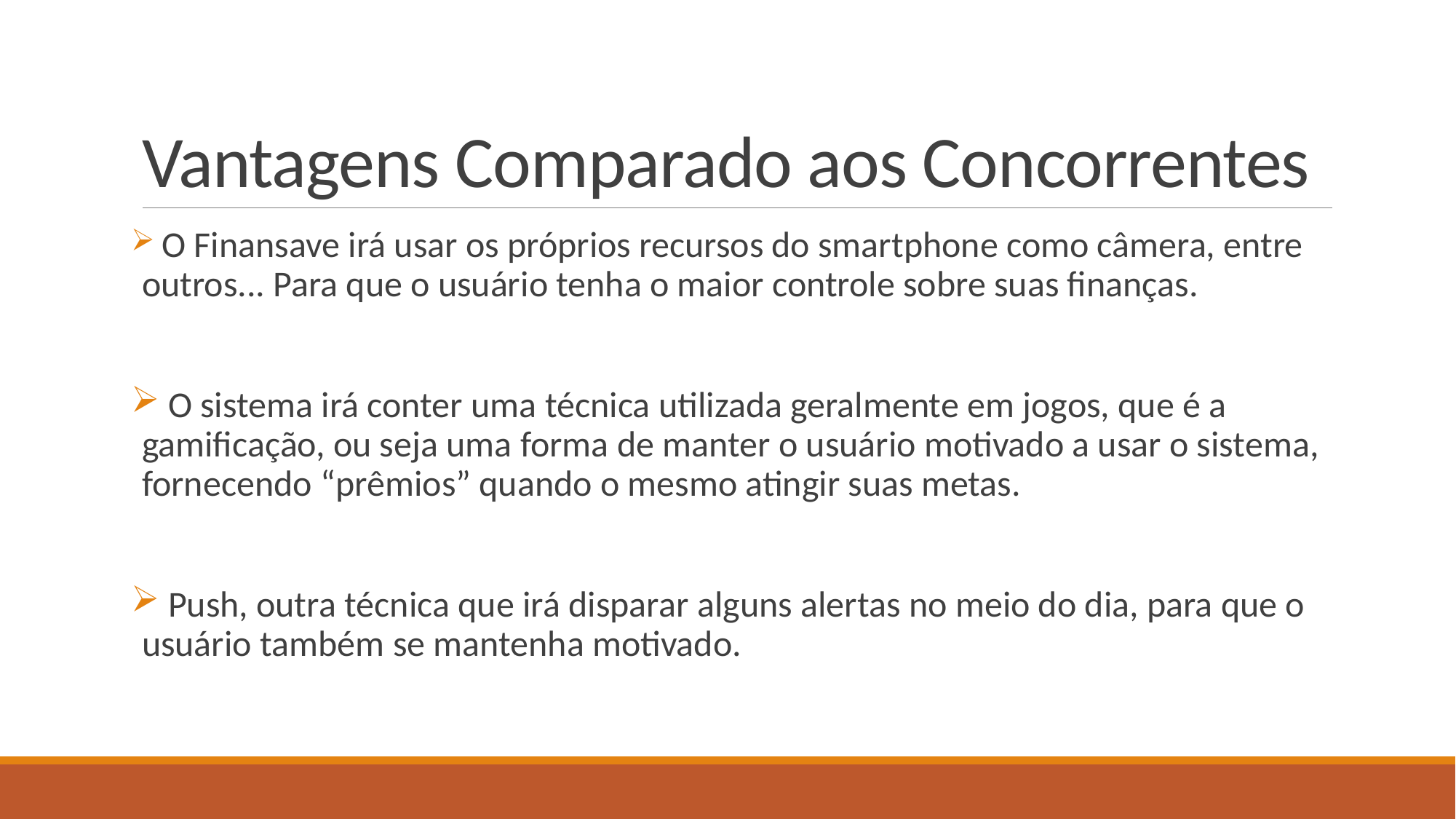

# Vantagens Comparado aos Concorrentes
 O Finansave irá usar os próprios recursos do smartphone como câmera, entre outros... Para que o usuário tenha o maior controle sobre suas finanças.

 O sistema irá conter uma técnica utilizada geralmente em jogos, que é a gamificação, ou seja uma forma de manter o usuário motivado a usar o sistema, fornecendo “prêmios” quando o mesmo atingir suas metas.

 Push, outra técnica que irá disparar alguns alertas no meio do dia, para que o usuário também se mantenha motivado.